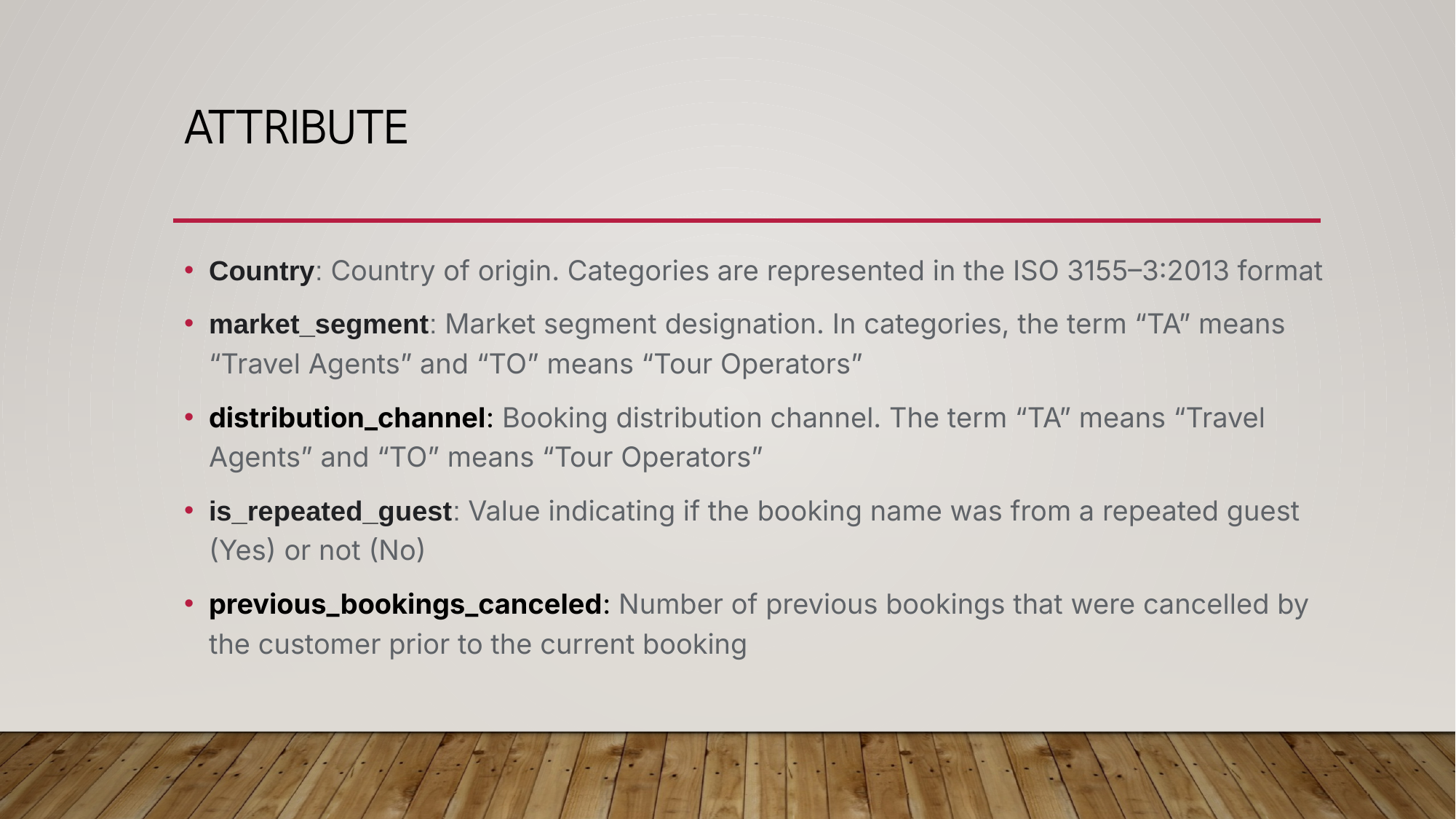

# Attribute
Country: Country of origin. Categories are represented in the ISO 3155–3:2013 format
market_segment: Market segment designation. In categories, the term “TA” means “Travel Agents” and “TO” means “Tour Operators”
distribution_channel: Booking distribution channel. The term “TA” means “Travel Agents” and “TO” means “Tour Operators”
is_repeated_guest: Value indicating if the booking name was from a repeated guest (Yes) or not (No)
previous_bookings_canceled: Number of previous bookings that were cancelled by the customer prior to the current booking